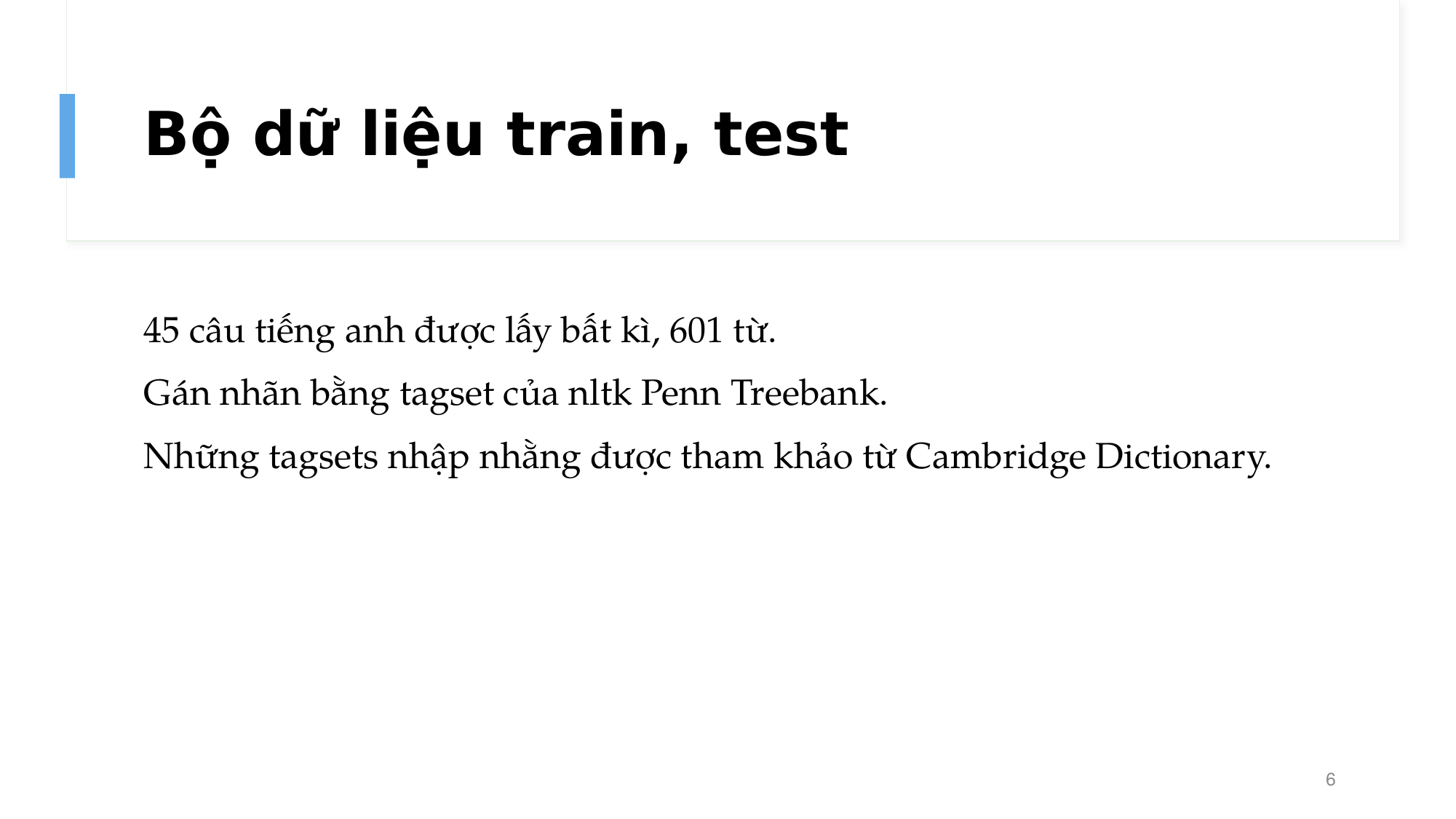

# Bộ dữ liệu train, test
45 câu tiếng anh được lấy bất kì, 601 từ.
Gán nhãn bằng tagset của nltk Penn Treebank.
Những tagsets nhập nhằng được tham khảo từ Cambridge Dictionary.

6